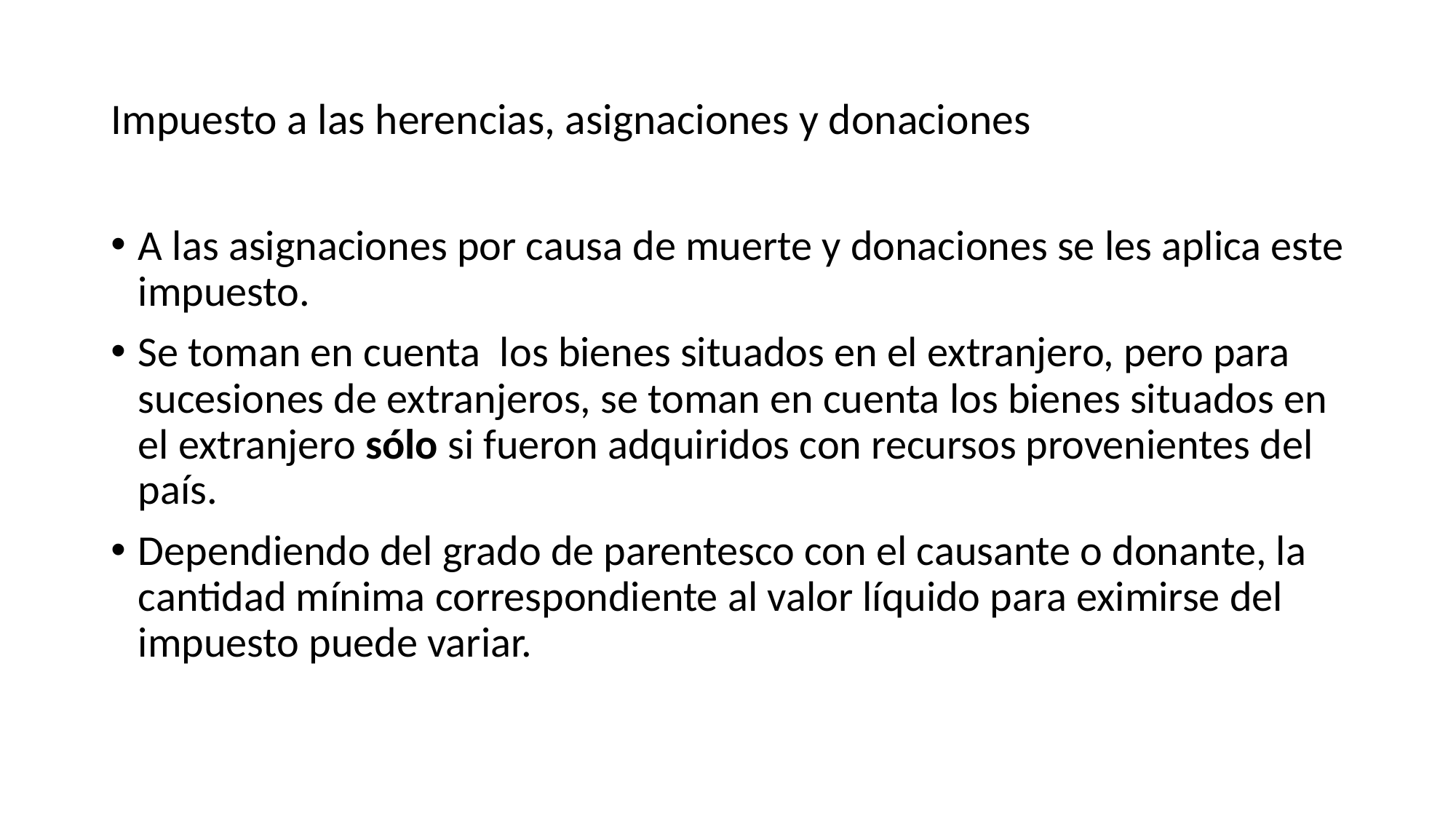

# Impuesto a las herencias, asignaciones y donaciones
A las asignaciones por causa de muerte y donaciones se les aplica este impuesto.
Se toman en cuenta  los bienes situados en el extranjero, pero para sucesiones de extranjeros, se toman en cuenta los bienes situados en el extranjero sólo si fueron adquiridos con recursos provenientes del país.
Dependiendo del grado de parentesco con el causante o donante, la cantidad mínima correspondiente al valor líquido para eximirse del impuesto puede variar.